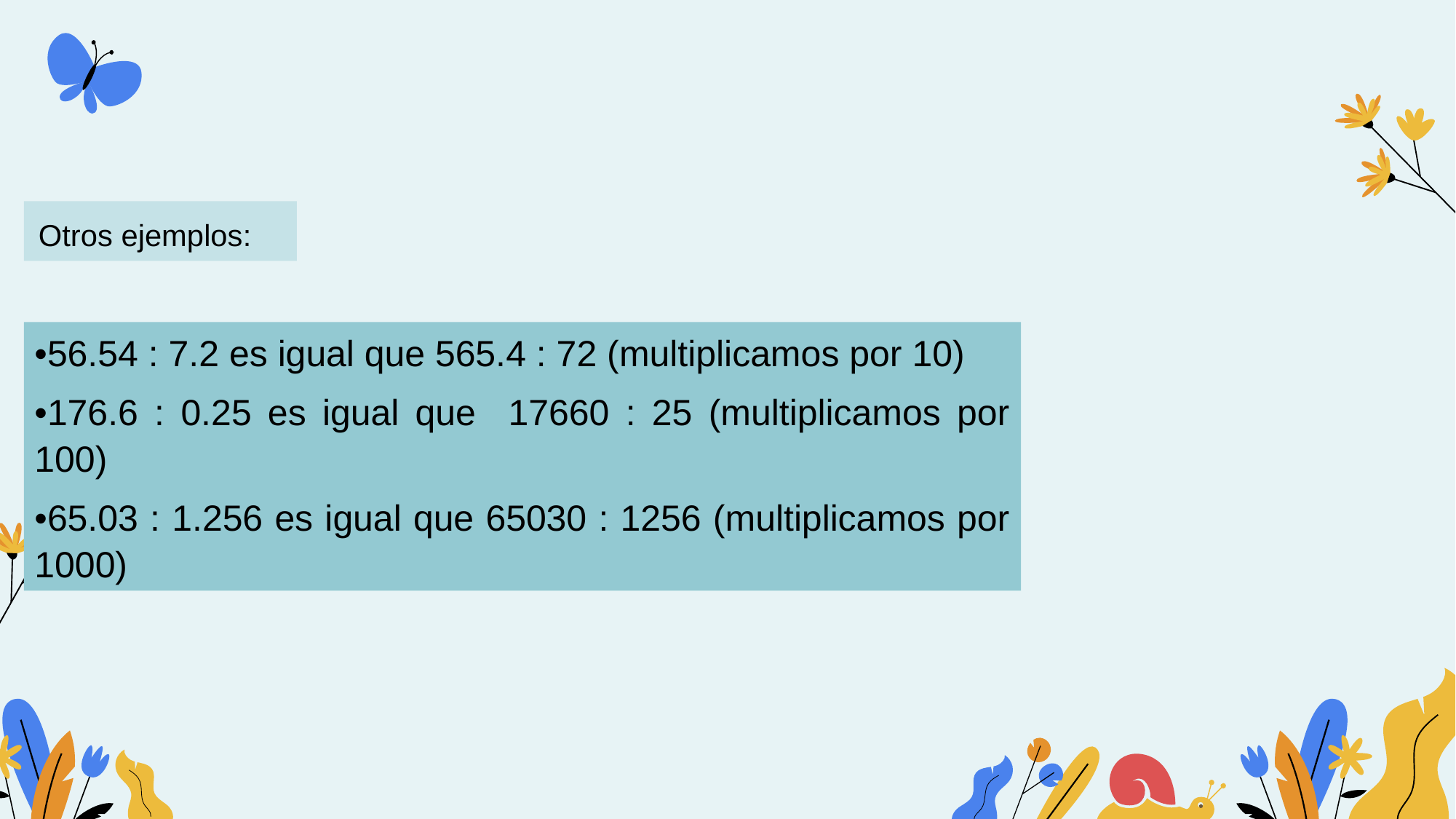

Otros ejemplos:
•56.54 : 7.2 es igual que 565.4 : 72 (multiplicamos por 10)
•176.6 : 0.25 es igual que  17660 : 25 (multiplicamos por 100)
•65.03 : 1.256 es igual que 65030 : 1256 (multiplicamos por 1000)